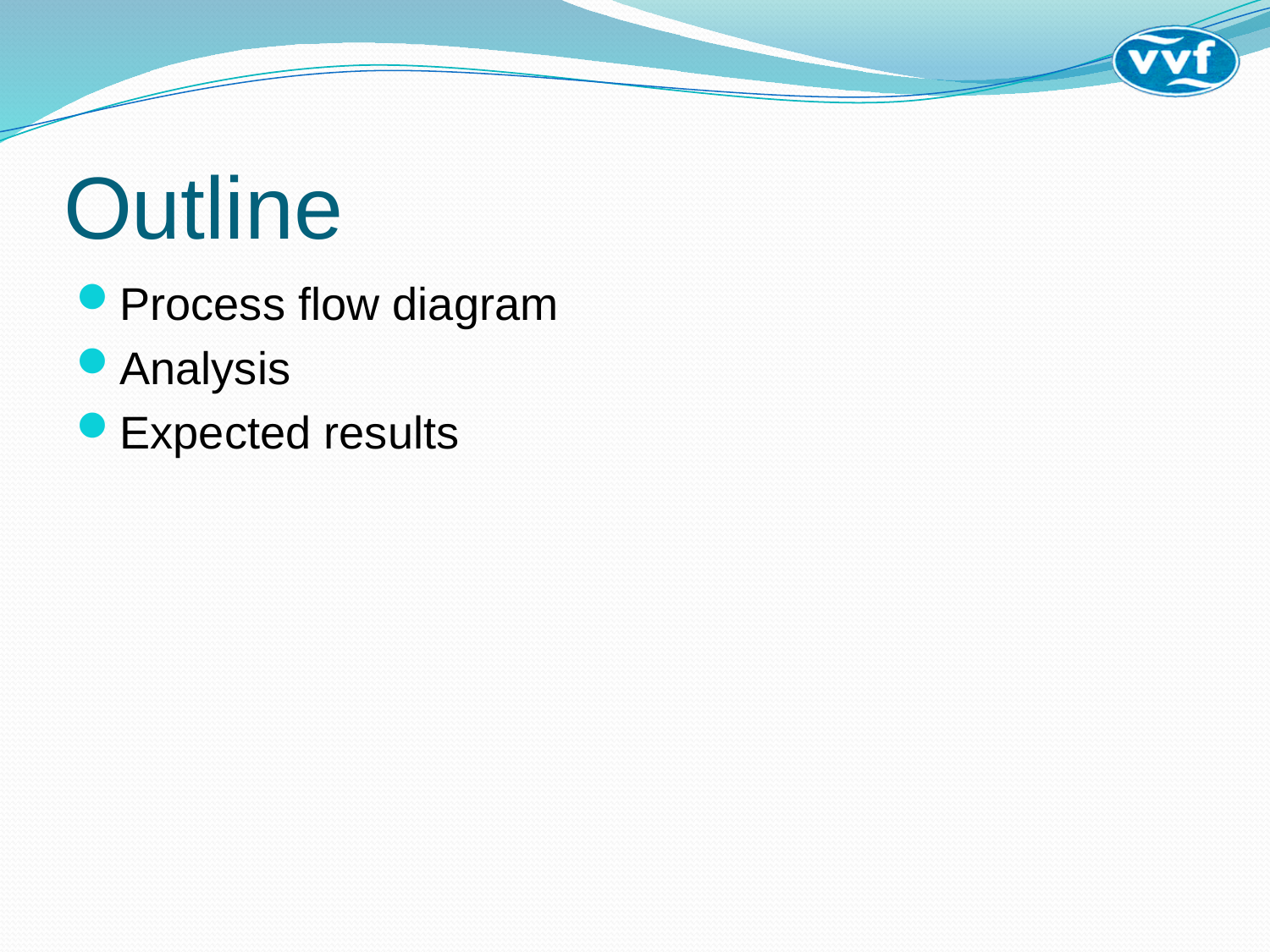

# Outline
Process flow diagram
Analysis
Expected results